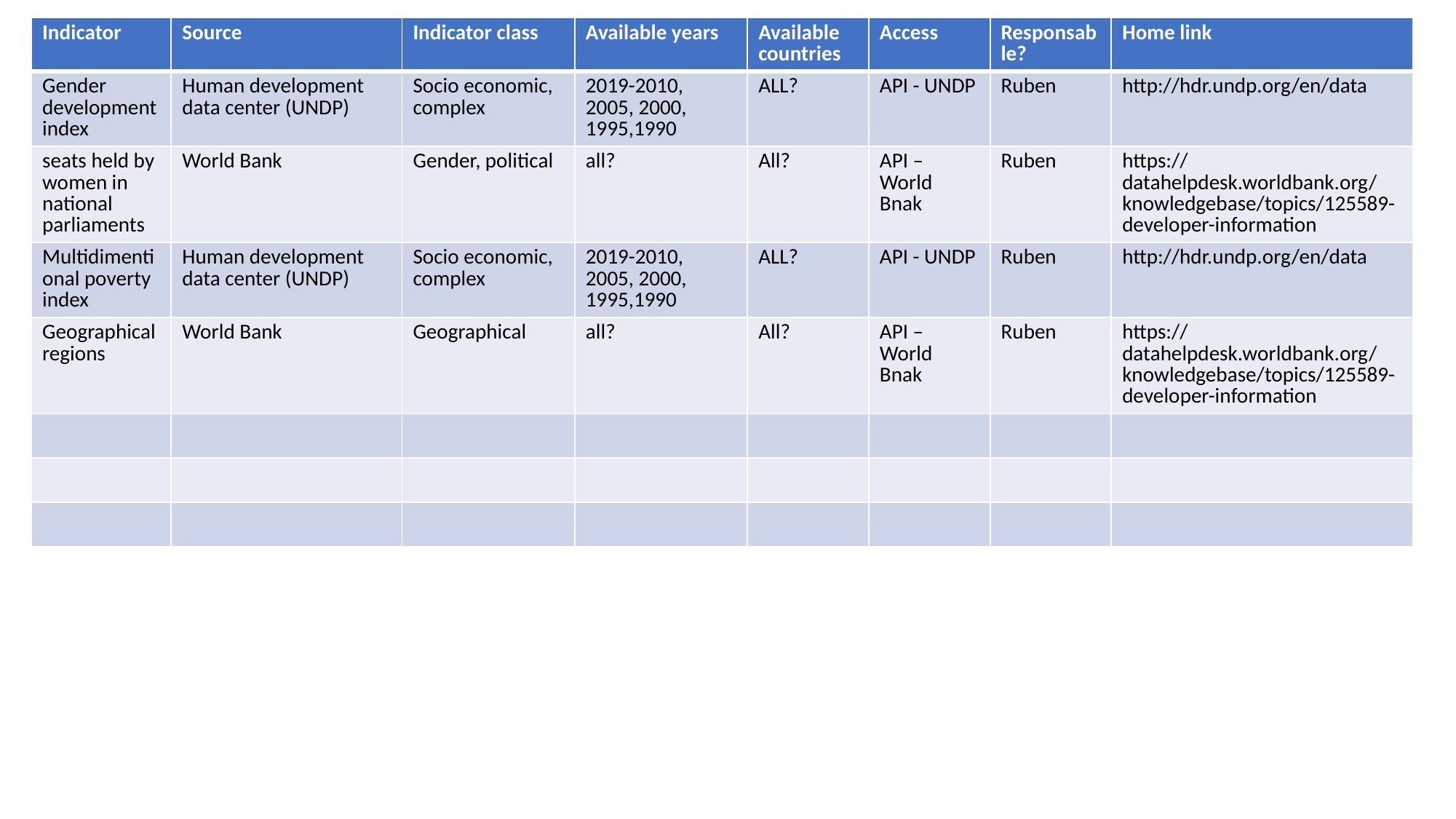

| Indicator | Source | Indicator class | Available years | Available countries | Access | Responsable? | Home link |
| --- | --- | --- | --- | --- | --- | --- | --- |
| Gender development index | Human development data center (UNDP) | Socio economic, complex | 2019-2010, 2005, 2000, 1995,1990 | ALL? | API - UNDP | Ruben | http://hdr.undp.org/en/data |
| seats held by women in national parliaments | World Bank | Gender, political | all? | All? | API – World Bnak | Ruben | https://datahelpdesk.worldbank.org/knowledgebase/topics/125589-developer-information |
| Multidimentional poverty index | Human development data center (UNDP) | Socio economic, complex | 2019-2010, 2005, 2000, 1995,1990 | ALL? | API - UNDP | Ruben | http://hdr.undp.org/en/data |
| Geographical regions | World Bank | Geographical | all? | All? | API – World Bnak | Ruben | https://datahelpdesk.worldbank.org/knowledgebase/topics/125589-developer-information |
|  |  |  |  |  |  |  |  |
|  |  |  |  |  |  |  |  |
|  |  |  |  |  |  |  |  |